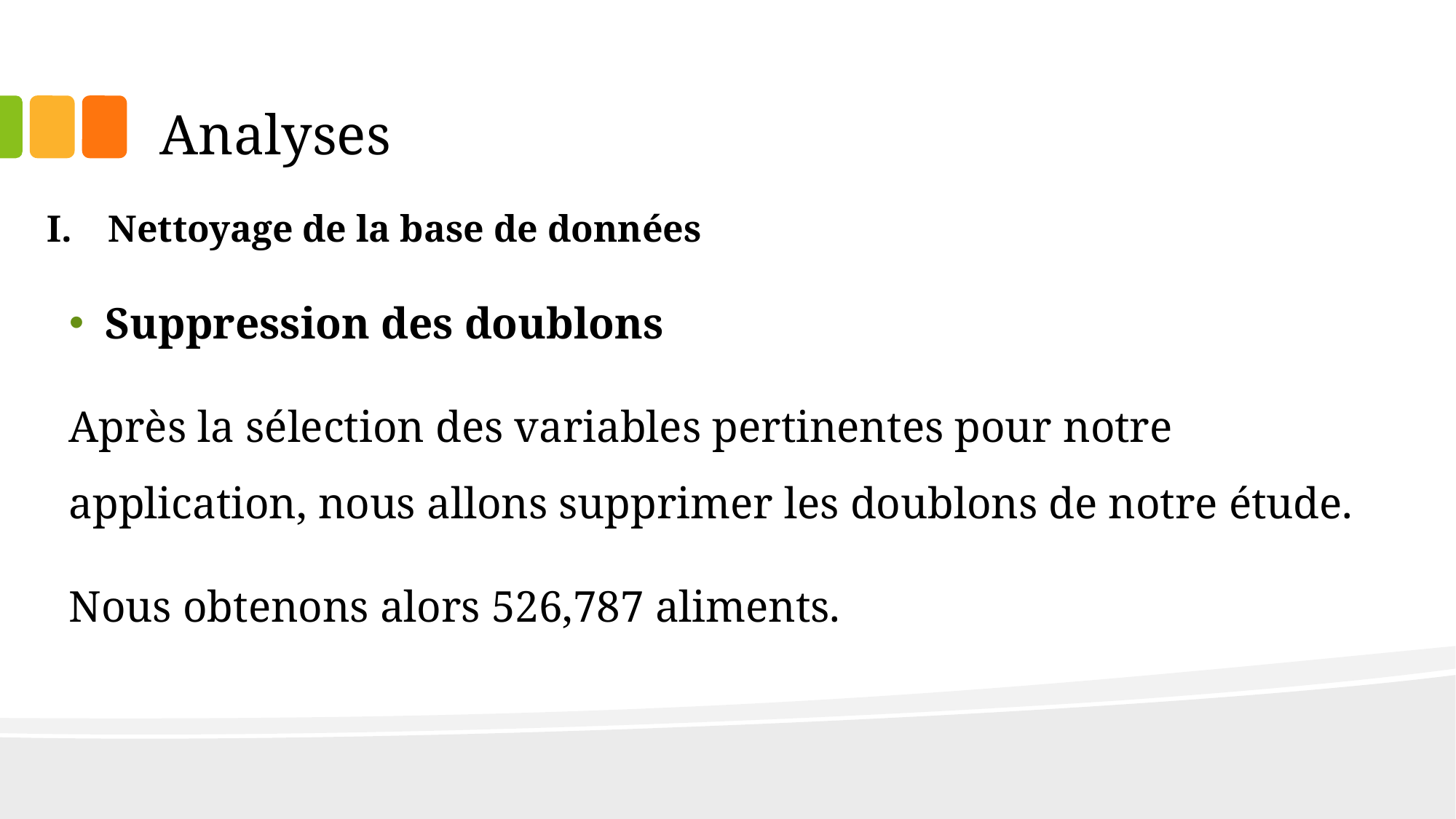

# Analyses
Nettoyage de la base de données
Suppression des doublons
Après la sélection des variables pertinentes pour notre application, nous allons supprimer les doublons de notre étude.
Nous obtenons alors 526,787 aliments.